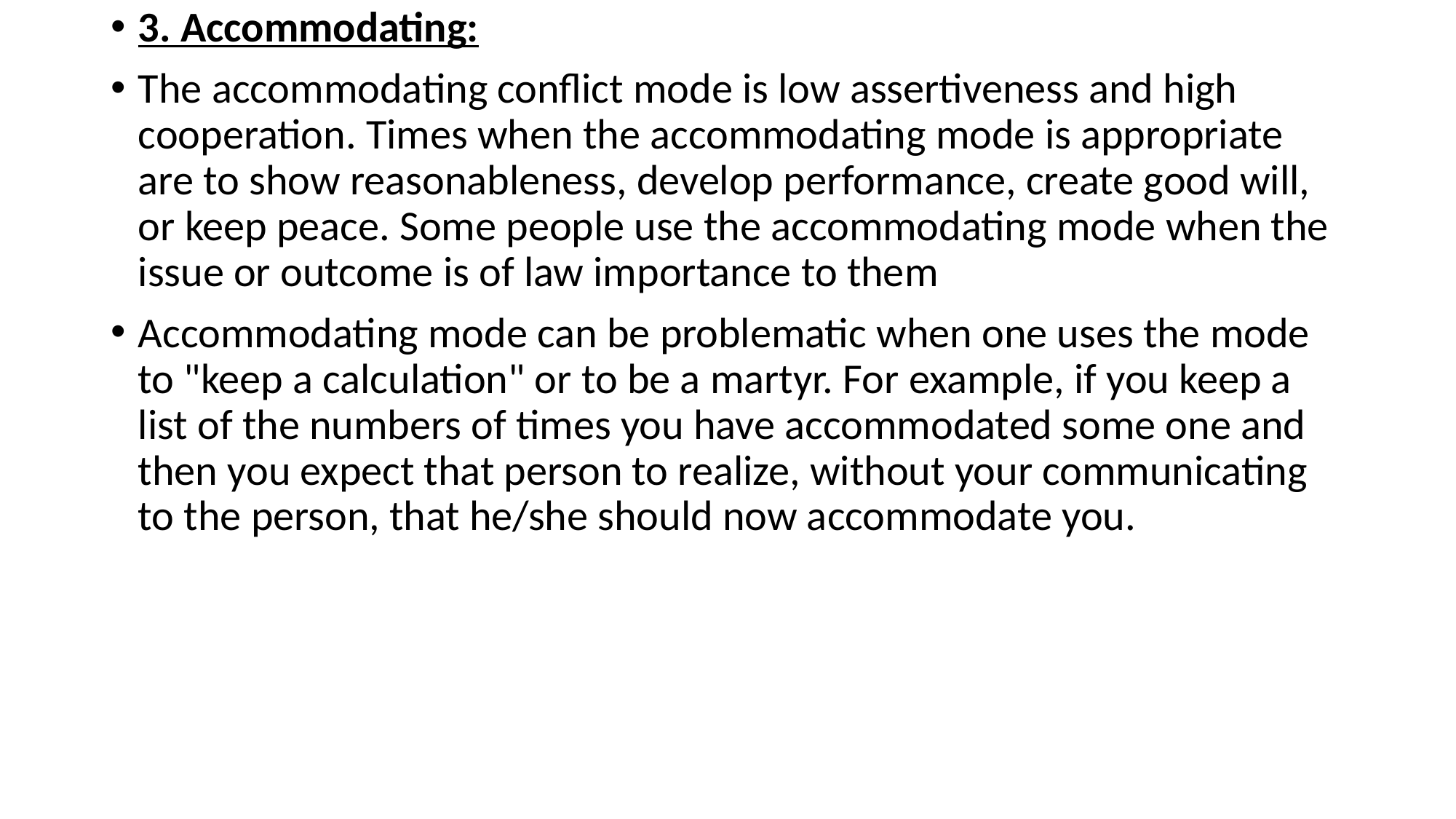

3. Accommodating:
The accommodating conflict mode is low assertiveness and high cooperation. Times when the accommodating mode is appropriate are to show reasonableness, develop performance, create good will, or keep peace. Some people use the accommodating mode when the issue or outcome is of law importance to them
Accommodating mode can be problematic when one uses the mode to "keep a calculation" or to be a martyr. For example, if you keep a list of the numbers of times you have accommodated some one and then you expect that person to realize, without your communicating to the person, that he/she should now accommodate you.